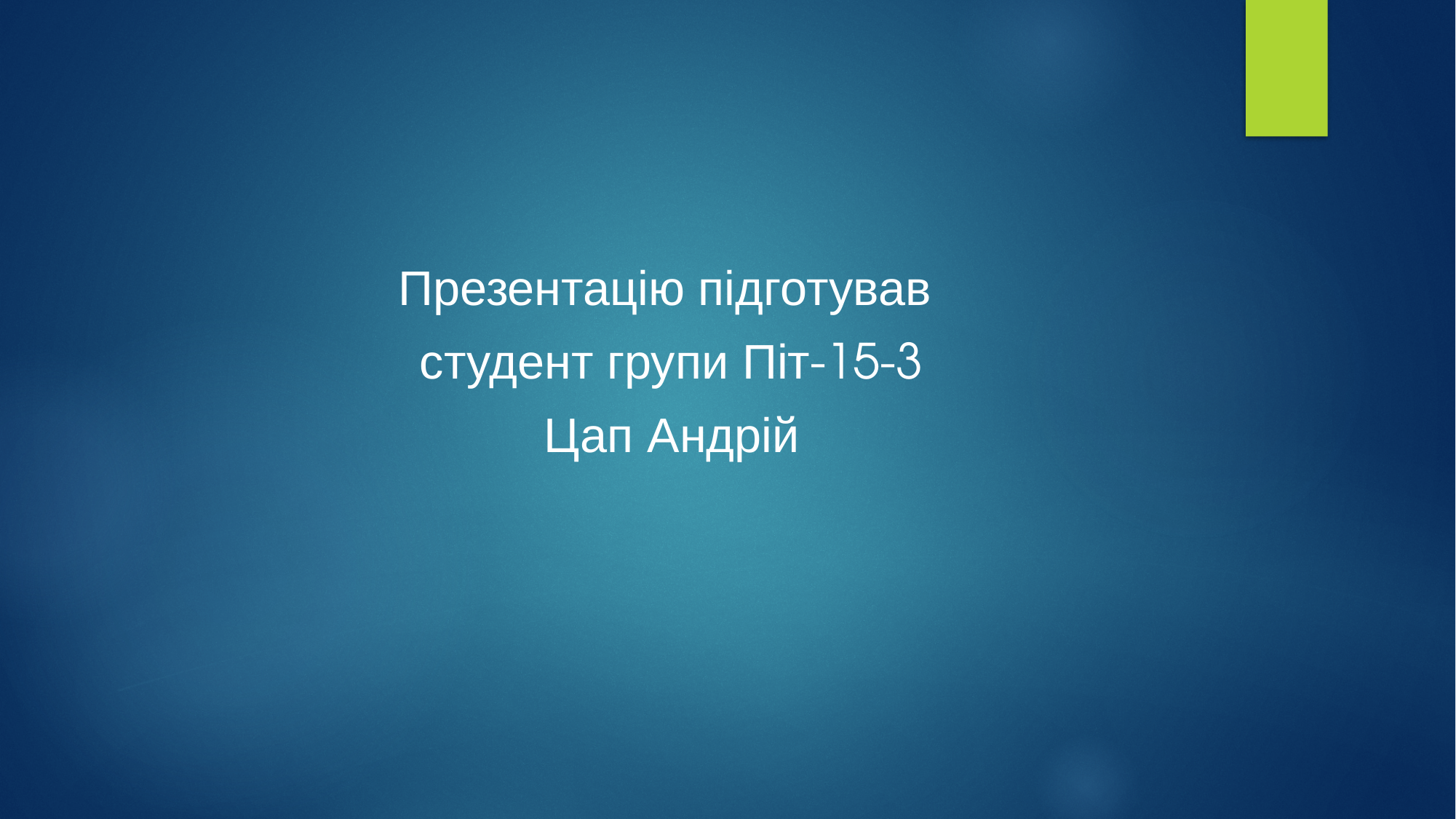

Презентацію підготував
студент групи Піт-15-3
Цап Андрій